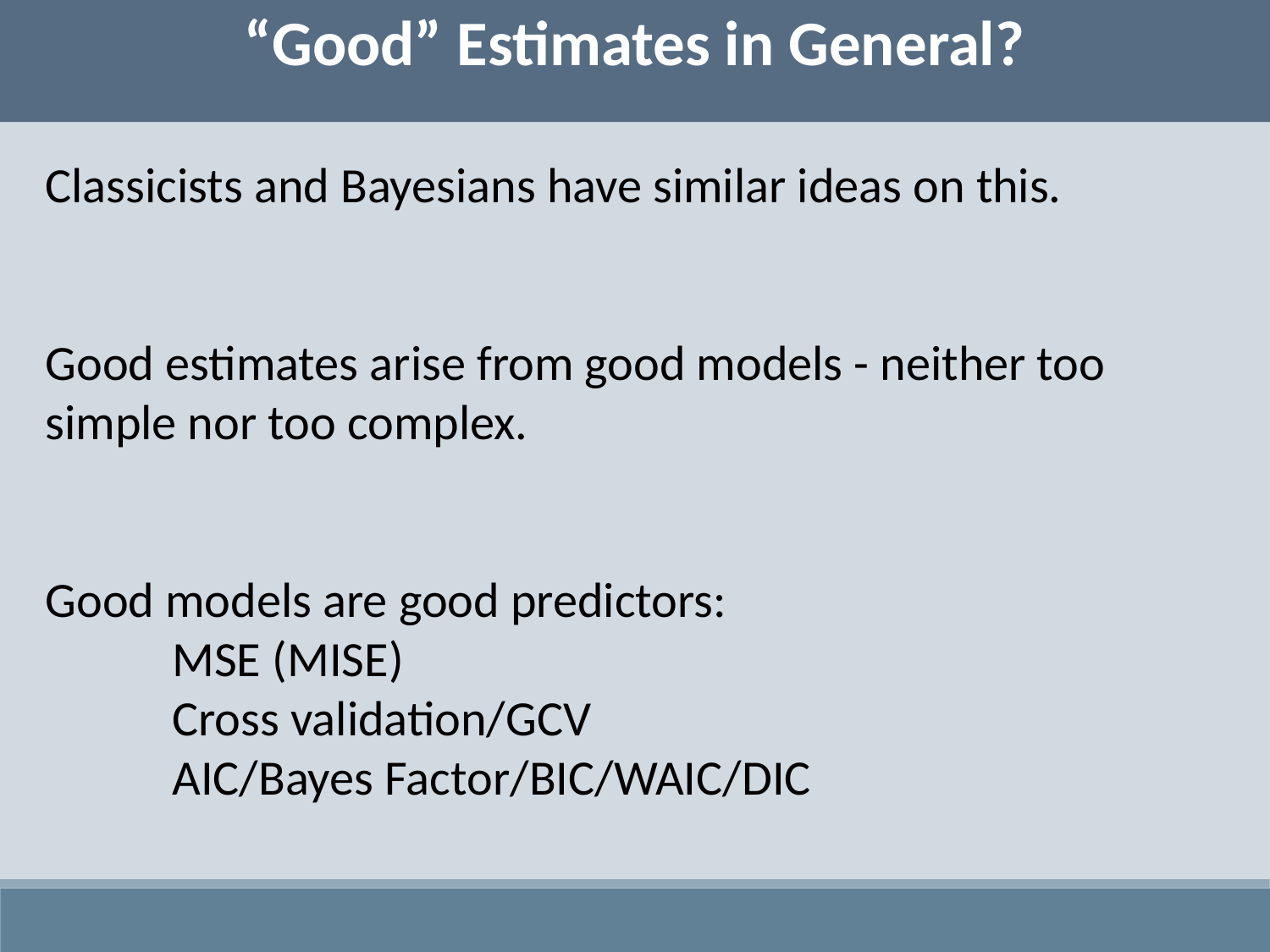

“Good” Estimates in General?

Classicists and Bayesians have similar ideas on this.

Good estimates arise from good models - neither too simple nor too complex.

Good models are good predictors:
	MSE (MISE)
	Cross validation/GCV
	AIC/Bayes Factor/BIC/WAIC/DIC